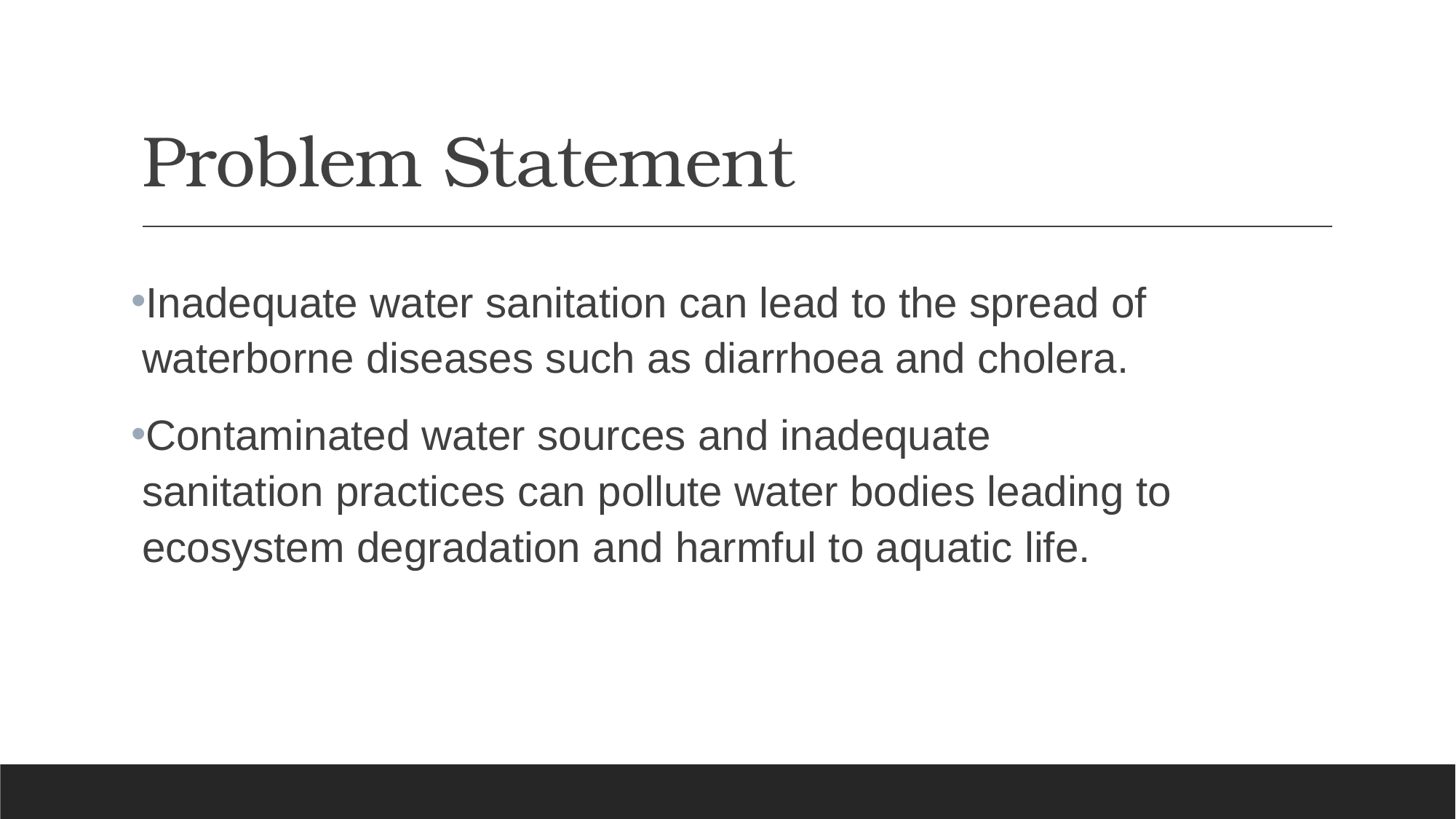

# Problem Statement
Inadequate water sanitation can lead to the spread of waterborne diseases such as diarrhoea and cholera.
Contaminated water sources and inadequate sanitation practices can pollute water bodies leading to ecosystem degradation and harmful to aquatic life.